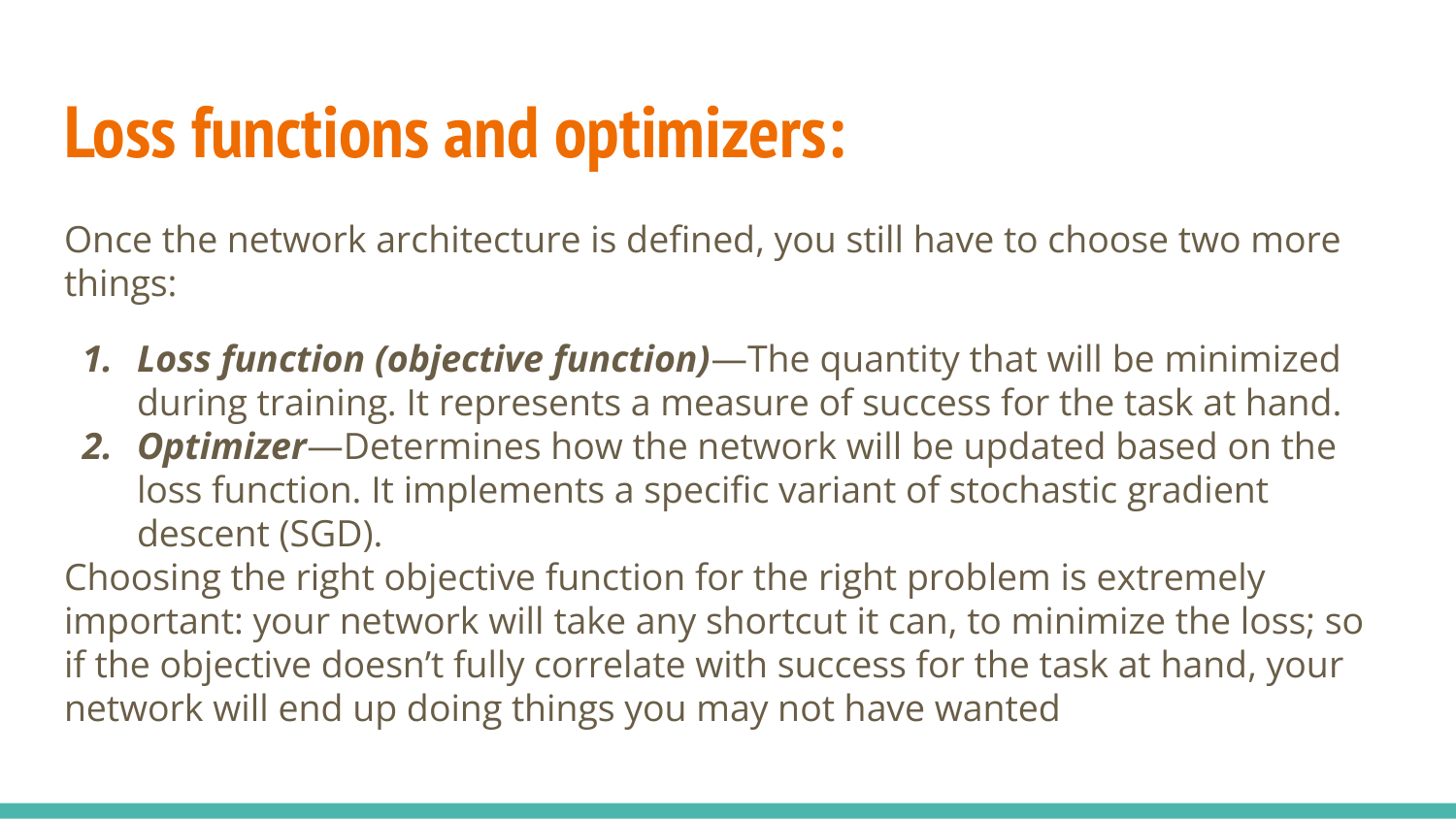

# Loss functions and optimizers:
Once the network architecture is defined, you still have to choose two more things:
Loss function (objective function)—The quantity that will be minimized during training. It represents a measure of success for the task at hand.
Optimizer—Determines how the network will be updated based on the loss function. It implements a specific variant of stochastic gradient descent (SGD).
Choosing the right objective function for the right problem is extremely important: your network will take any shortcut it can, to minimize the loss; so if the objective doesn’t fully correlate with success for the task at hand, your network will end up doing things you may not have wanted